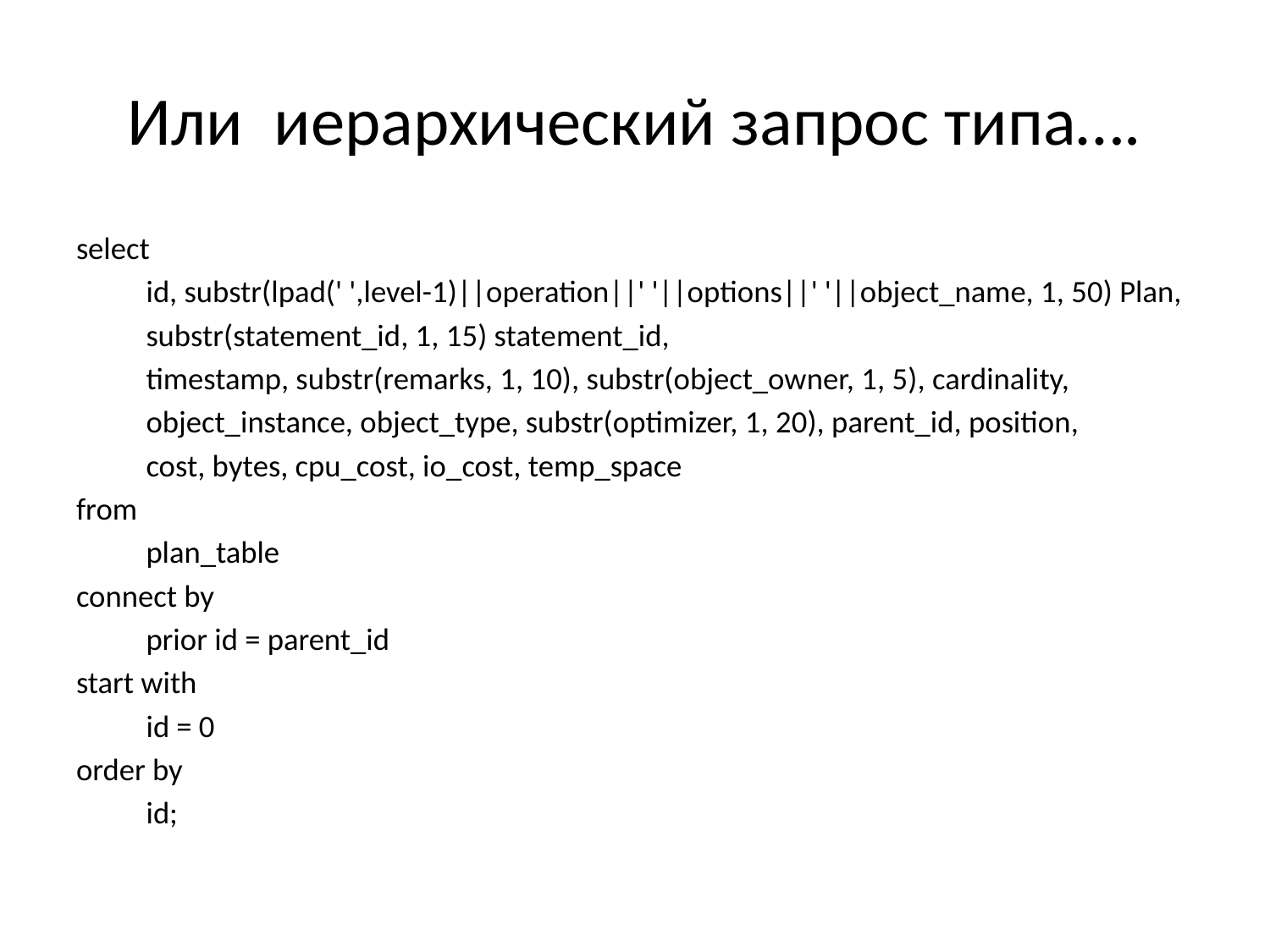

# Или  иерархический запрос типа….
select
	id, substr(lpad(' ',level-1)||operation||' '||options||' '||object_name, 1, 50) Plan,
	substr(statement_id, 1, 15) statement_id,
	timestamp, substr(remarks, 1, 10), substr(object_owner, 1, 5), cardinality,
	object_instance, object_type, substr(optimizer, 1, 20), parent_id, position,
	cost, bytes, cpu_cost, io_cost, temp_space
from
	plan_table
connect by
	prior id = parent_id
start with
	id = 0
order by
	id;